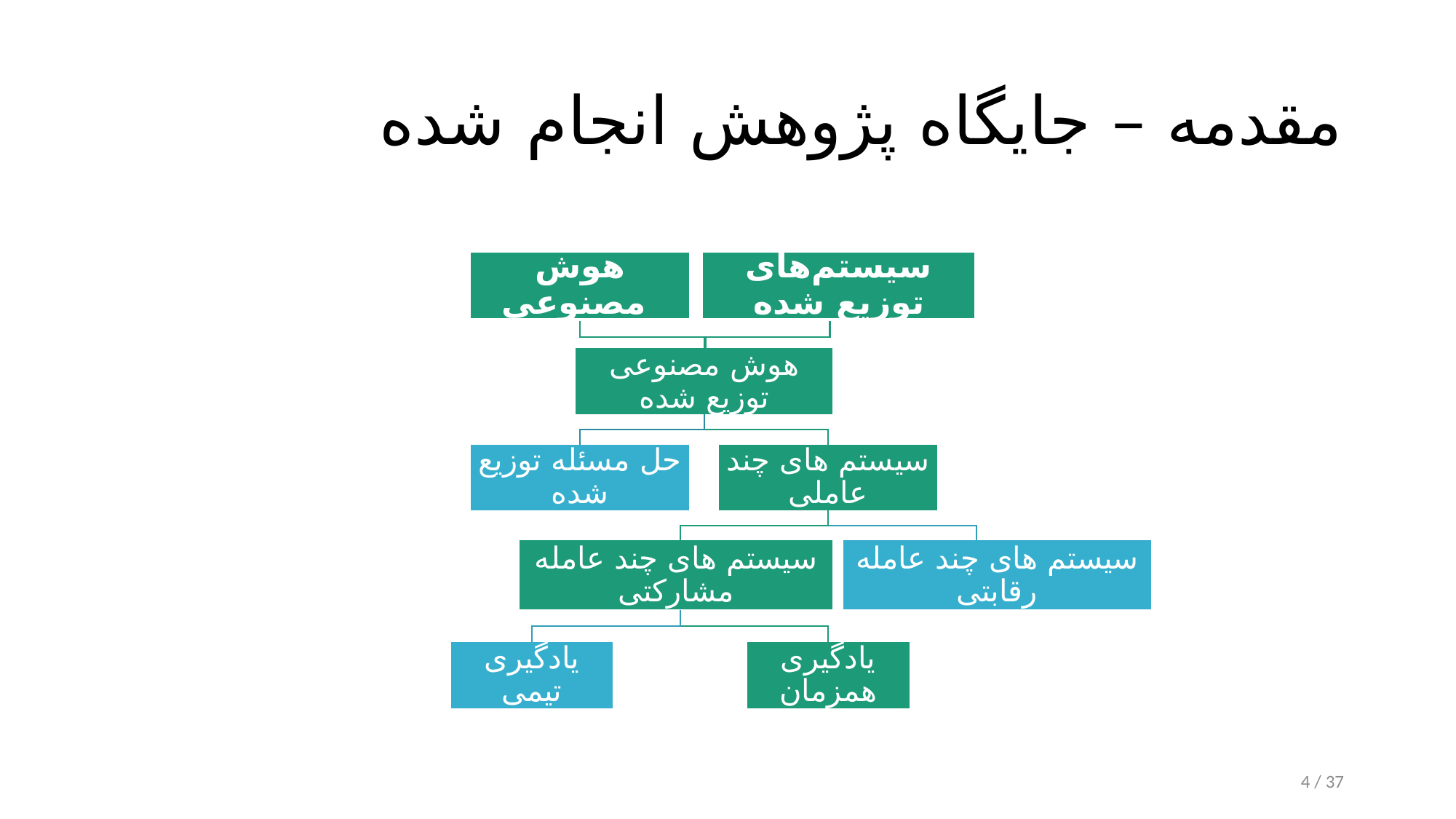

# مقدمه – جایگاه پژوهش انجام شده

هوش مصنوعی

سیستم‌های توزیع شده

هوش مصنوعی توزیع شده

حل مسئله توزیع شده

سیستم های چند عاملی

سیستم های چند عامله مشارکتی

سیستم های چند عامله رقابتی

یادگیری تیمی

یادگیری همزمان
4 / 37